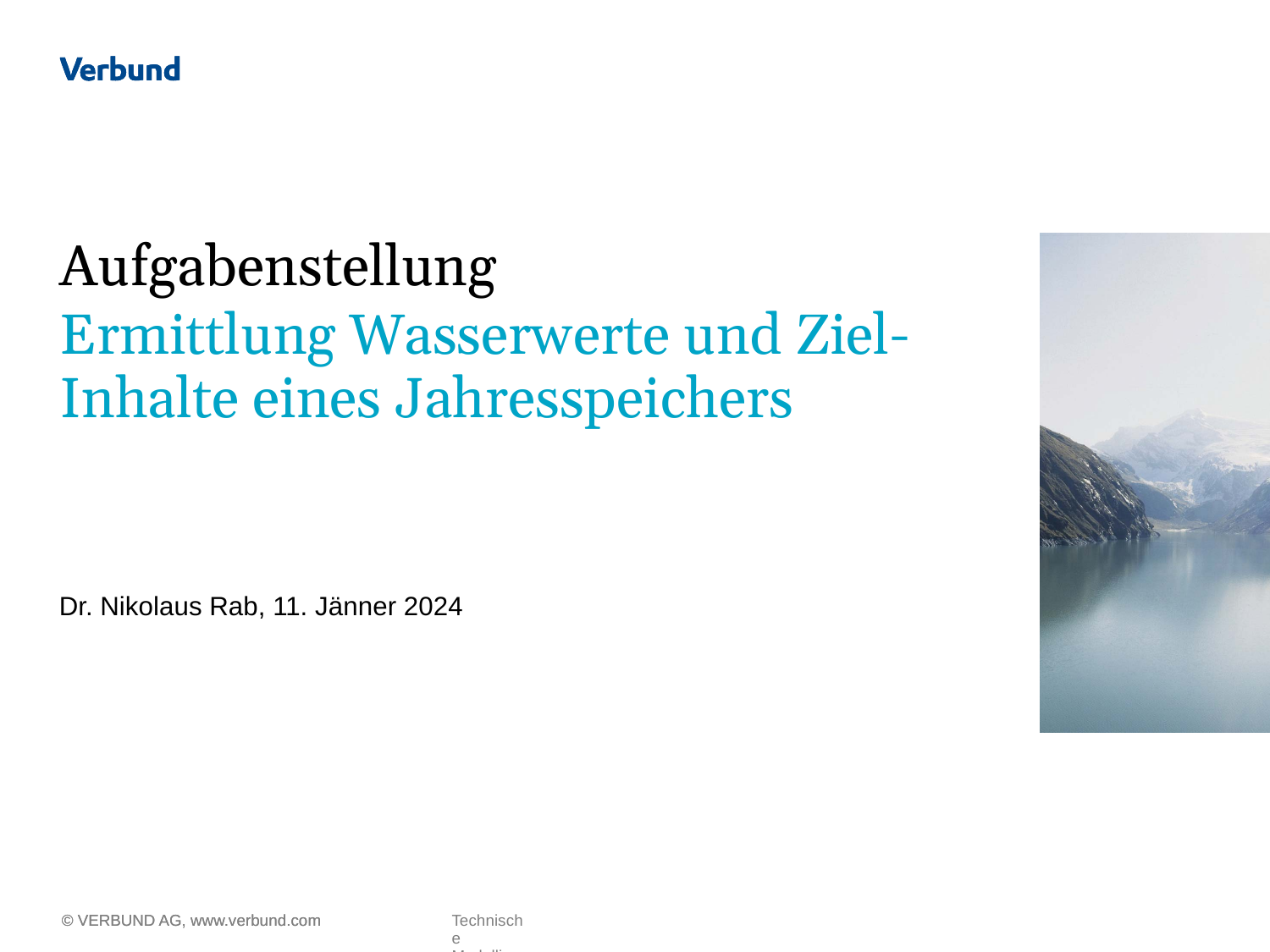

# Aufgabenstellung
Ermittlung Wasserwerte und Ziel-Inhalte eines Jahresspeichers
Dr. Nikolaus Rab, 11. Jänner 2024
Technische Modellierung - Teil II